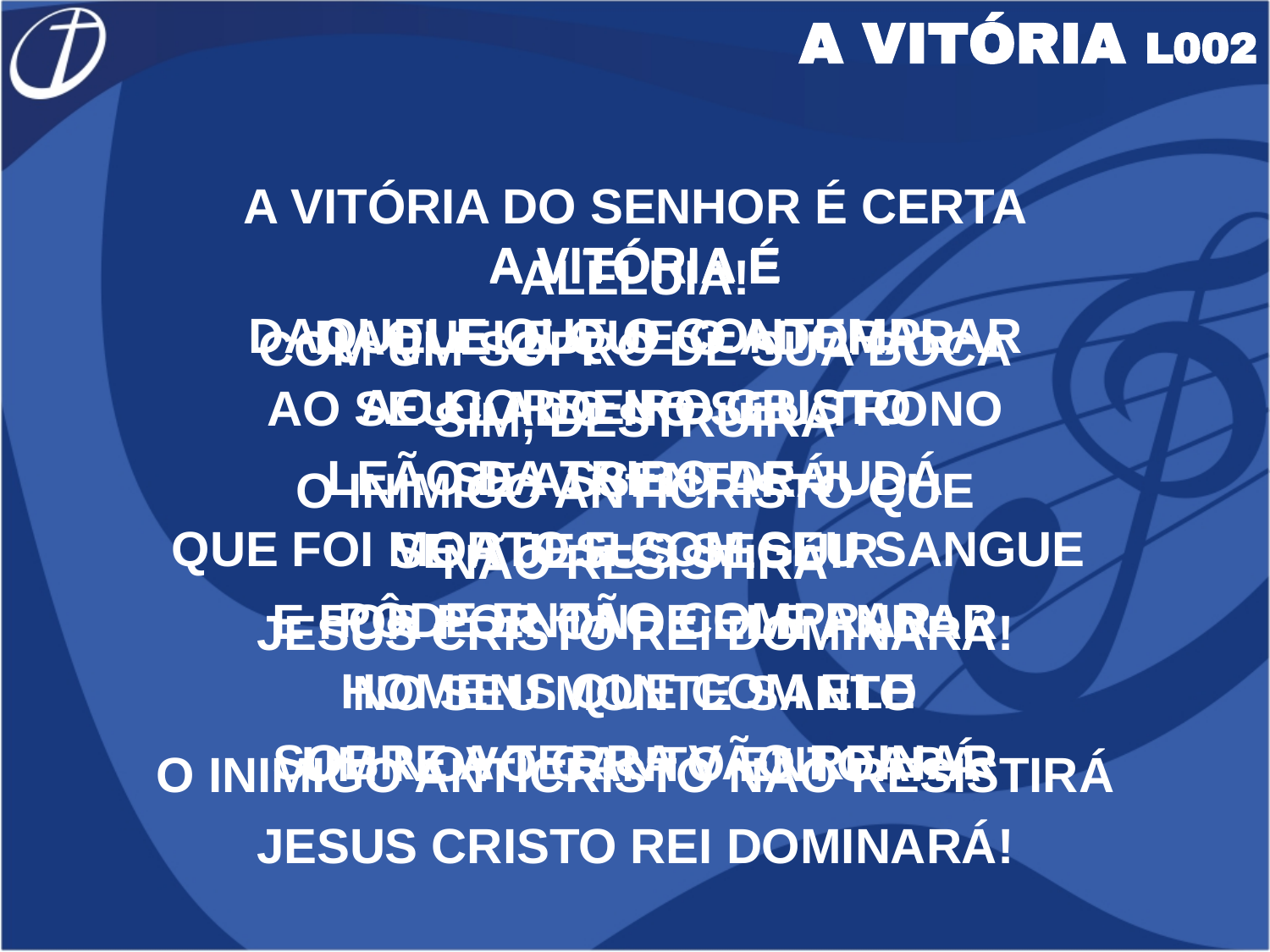

A VITÓRIA L002
A VITÓRIA DO SENHOR É CERTA
ALELUIA!
COM UM SOPRO DE SUA BOCA
SIM, DESTRUIRÁ
O INIMIGO ANTICRISTO QUE
NÃO RESISTIRÁ
JESUS CRISTO REI DOMINARÁ!

O INIMIGO ANTICRISTO NÃO RESISTIRÁ
JESUS CRISTO REI DOMINARÁ!
A VITÓRIA É
DAQUELE QUE O CONTEMPLAR
AO CORDEIRO CRISTO
LEÃO DA TRIBO DE JUDÁ
QUE FOI MORTO E COM SEU SANGUE
PÔDE ENTÃO COMPRAR
HOMENS QUE COM ELE
SOBRE A TERRA VÃO REINAR
A VITÓRIA É
DAQUELE QUE O ADORAR
AO SEU LADO NO SEU TRONO
 SE ASSENTARÁ
SE A JESUS SEGUIR
E FOR POR ONDE ELE ANDAR
NO SEU MONTE SANTO
 UM NOVO CANTO ENTOARÁ